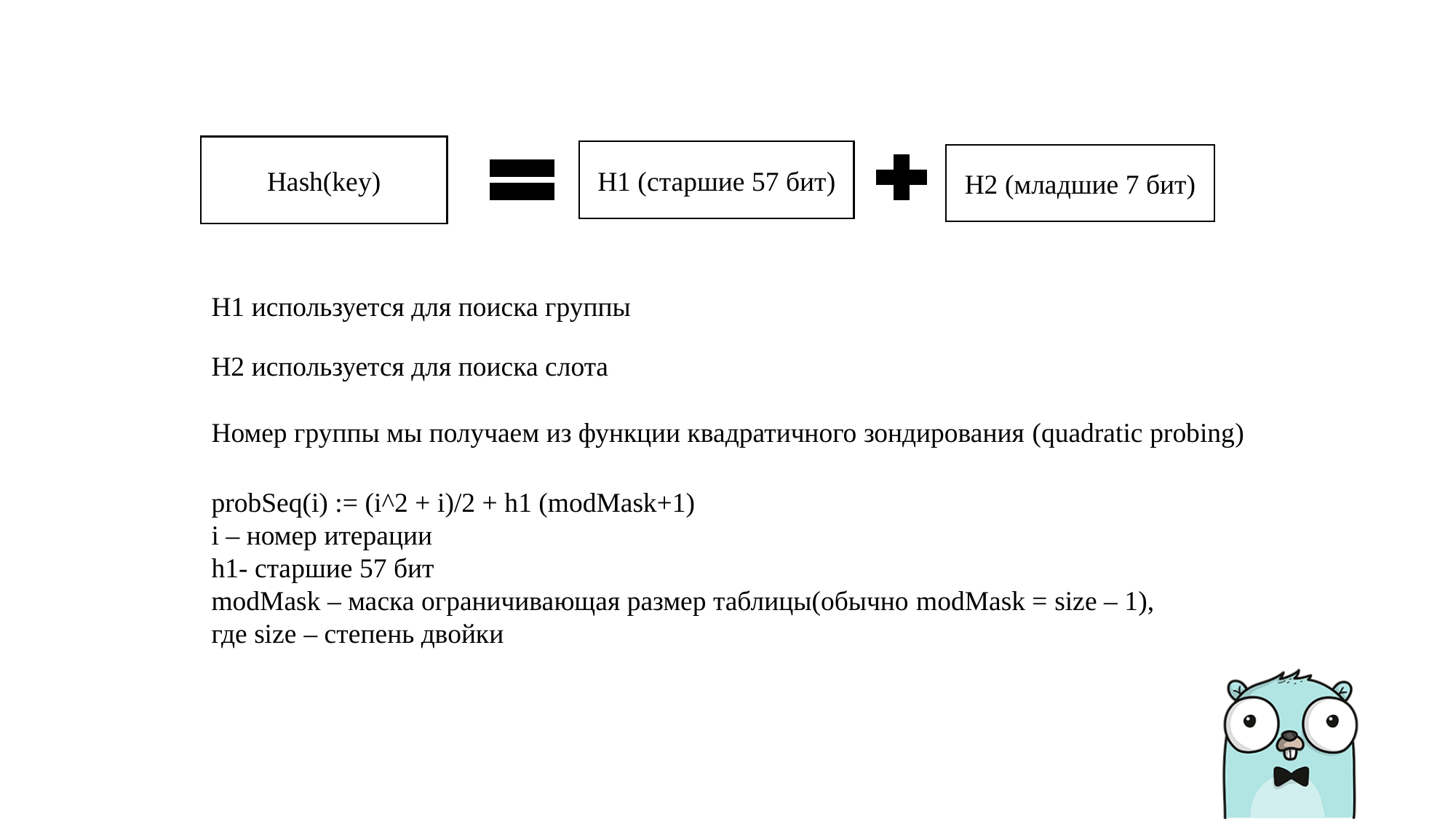

Hash(key)
H1 (старшие 57 бит)
H2 (младшие 7 бит)

H1 используется для поиска группы
H2 используется для поиска слота
Номер группы мы получаем из функции квадратичного зондирования (quadratic probing)
probSeq(i) := (i^2 + i)/2 + h1 (modMask+1)
i – номер итерации
h1- старшие 57 бит
modMask – маска ограничивающая размер таблицы(обычно modMask = size – 1),
где size – степень двойки